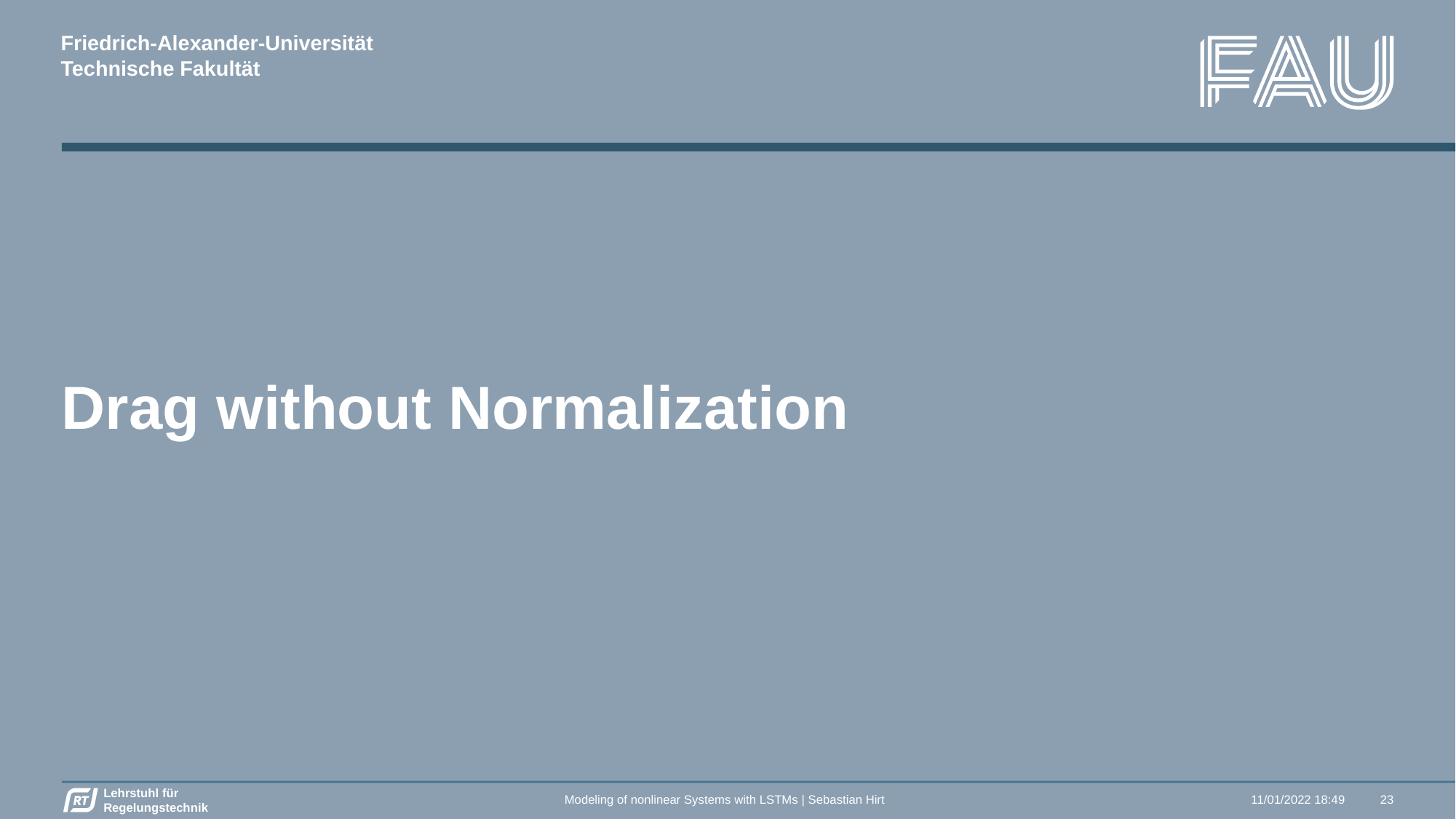

# Drag without Normalization
Modeling of nonlinear Systems with LSTMs | Sebastian Hirt
11/01/2022 18:49
23